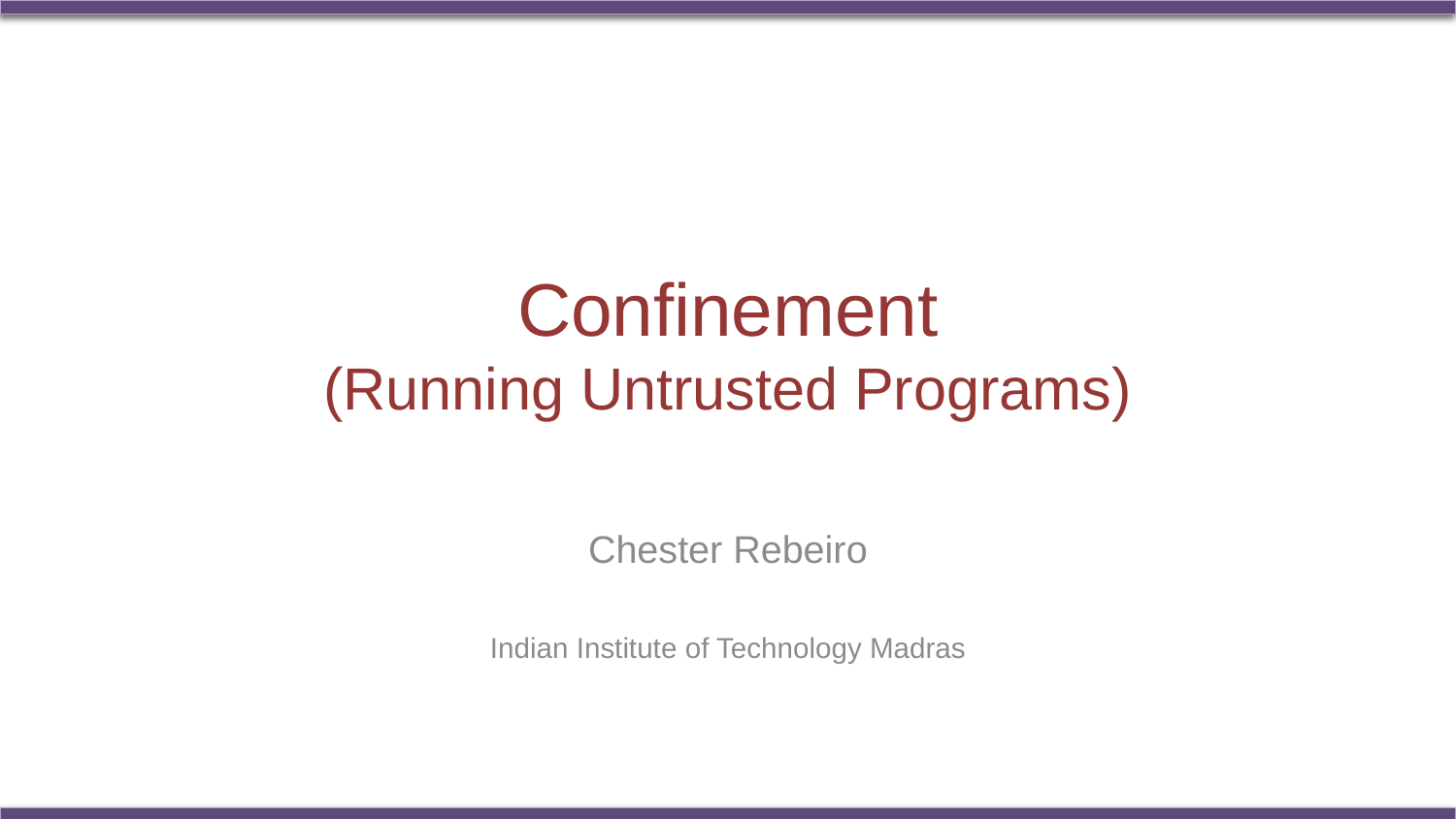

# Confinement (Running Untrusted Programs)

Chester Rebeiro

Indian Institute of Technology Madras